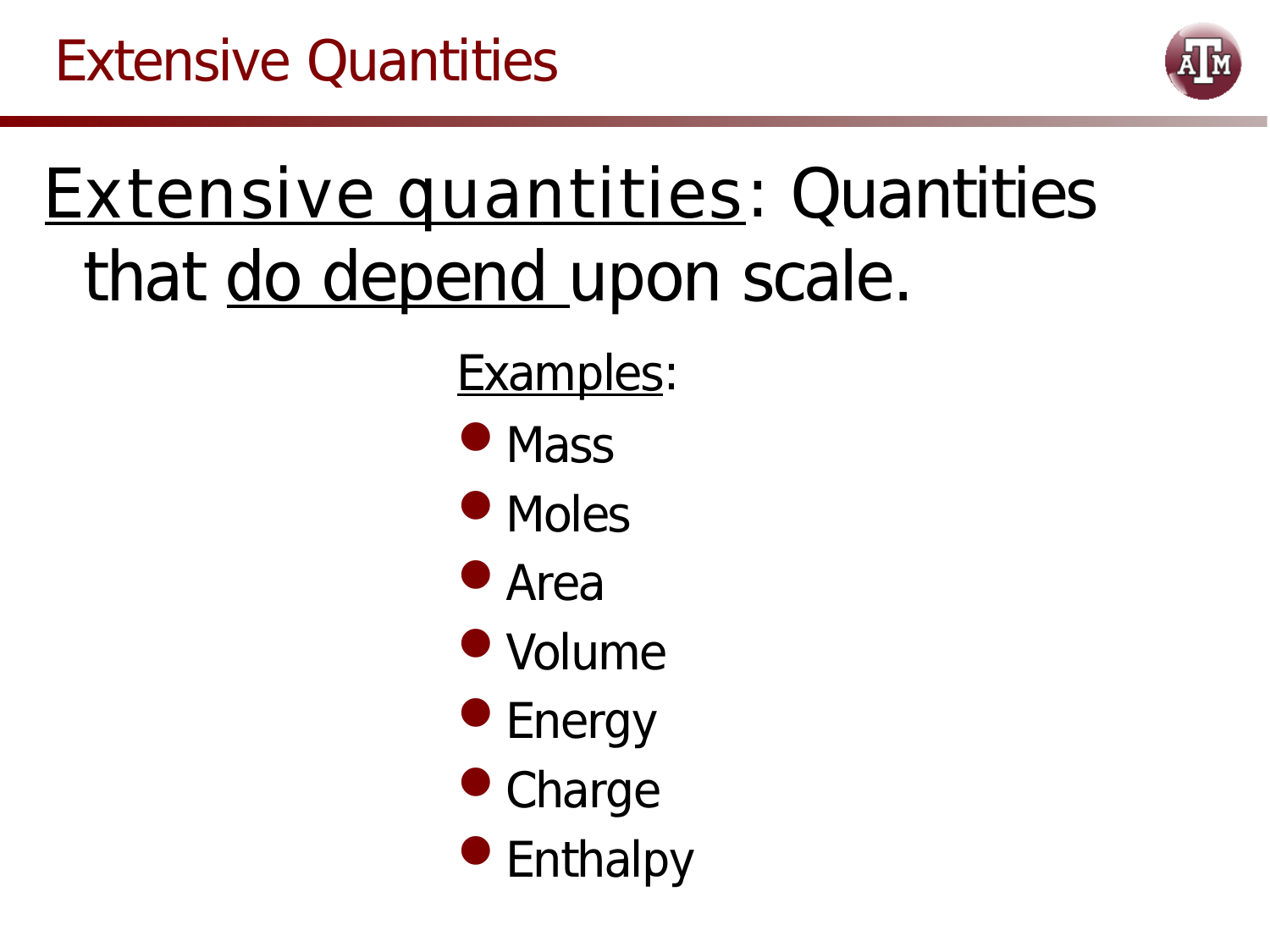

# Extensive Quantities
Extensive quantities: Quantities that do depend upon scale.
	Examples:
Mass
Moles
Area
Volume
Energy
Charge
Enthalpy